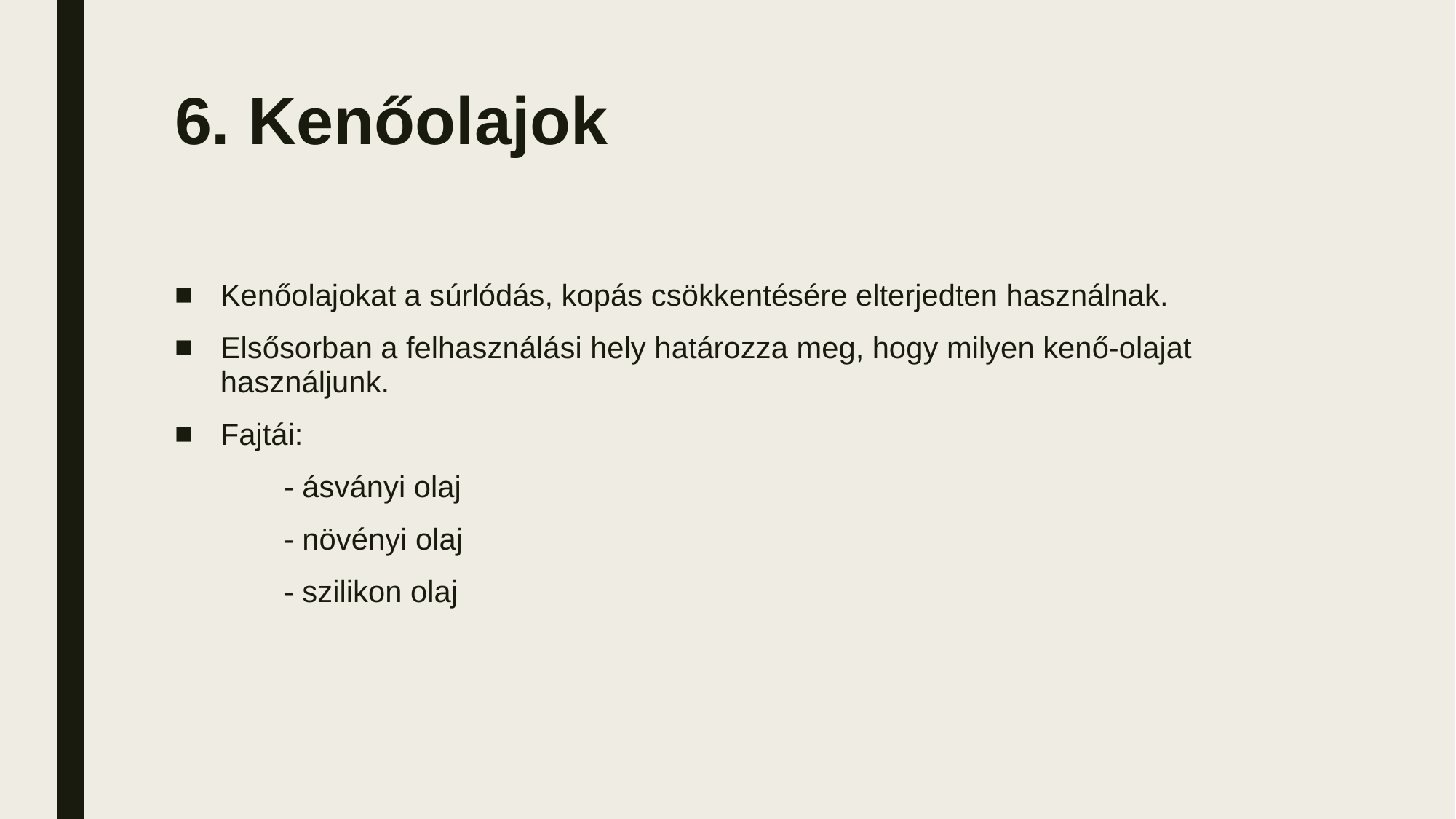

# 6. Kenőolajok
Kenőolajokat a súrlódás, kopás csökkentésére elterjedten használnak.
Elsősorban a felhasználási hely határozza meg, hogy milyen kenő-olajat használjunk.
Fajtái:
	- ásványi olaj
	- növényi olaj
	- szilikon olaj